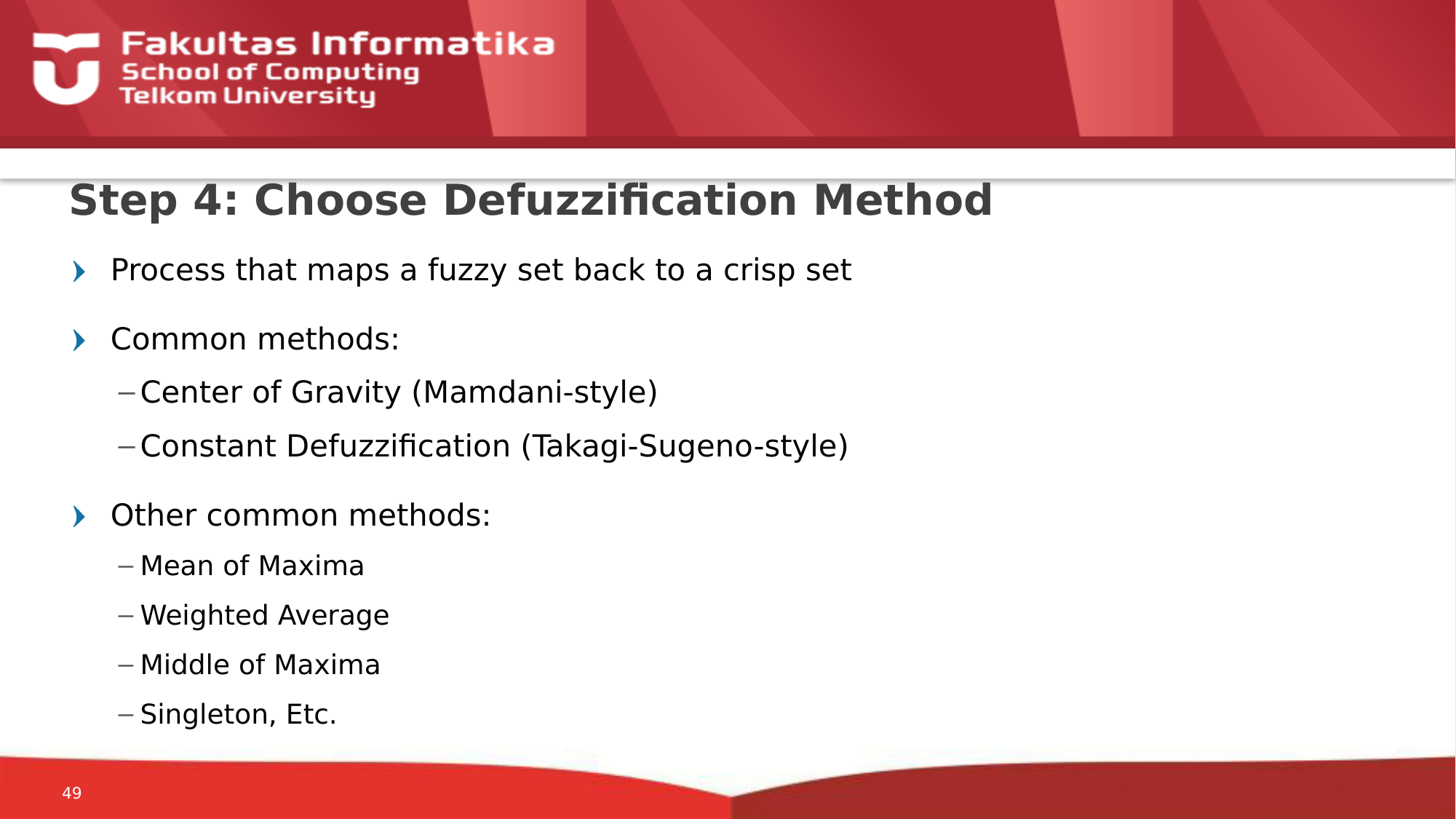

# Step 4: Choose Defuzzification Method
Process that maps a fuzzy set back to a crisp set
Common methods:
Center of Gravity (Mamdani-style)
Constant Defuzzification (Takagi-Sugeno-style)
Other common methods:
Mean of Maxima
Weighted Average
Middle of Maxima
Singleton, Etc.

49